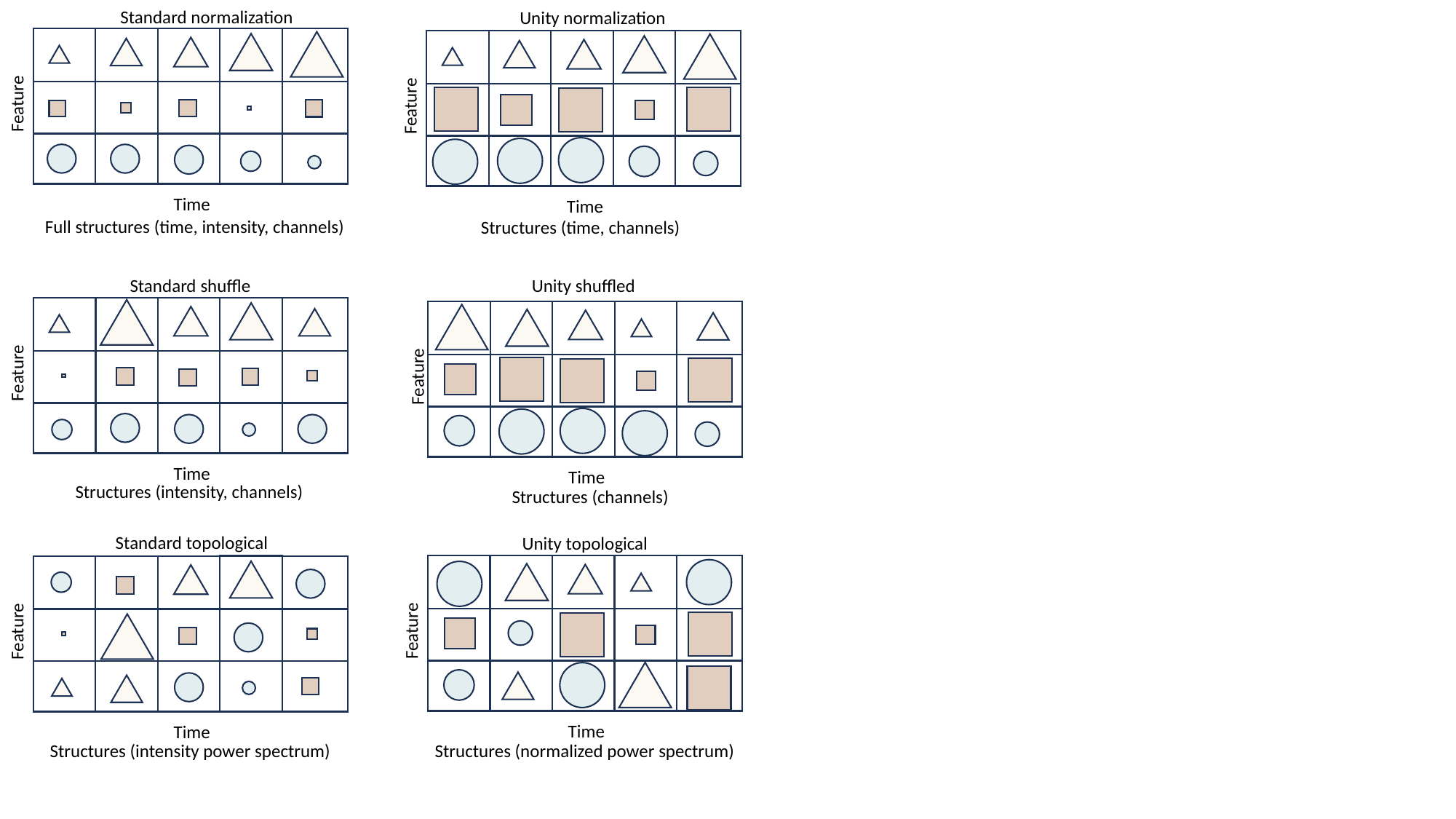

Standard normalization

Feature

Time
Full structures (time, intensity, channels)
Unity normalization

Feature

Time
Structures (time, channels)
Standard shuffle

Feature

Time
Structures (intensity, channels)
Unity shuffled

Feature

Time
Structures (channels)
Standard topological

Feature

Time
Structures (intensity power spectrum)
Unity topological

Feature

Time
Structures (normalized power spectrum)